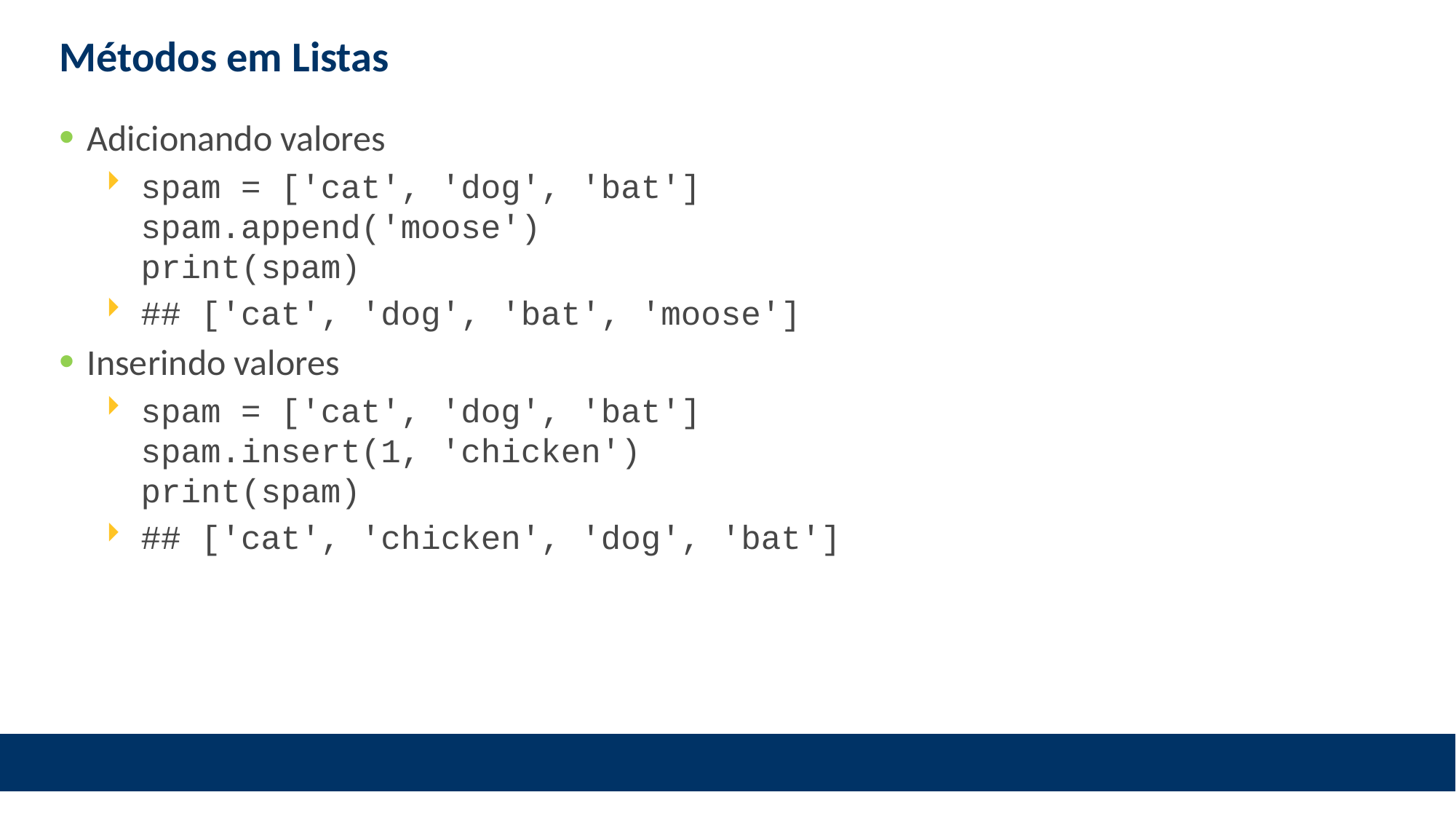

# Métodos em Listas
Adicionando valores
spam = ['cat', 'dog', 'bat']
spam.append('moose')
print(spam)
## ['cat', 'dog', 'bat', 'moose']
Inserindo valores
spam = ['cat', 'dog', 'bat']
spam.insert(1, 'chicken')
print(spam)
## ['cat', 'chicken', 'dog', 'bat']